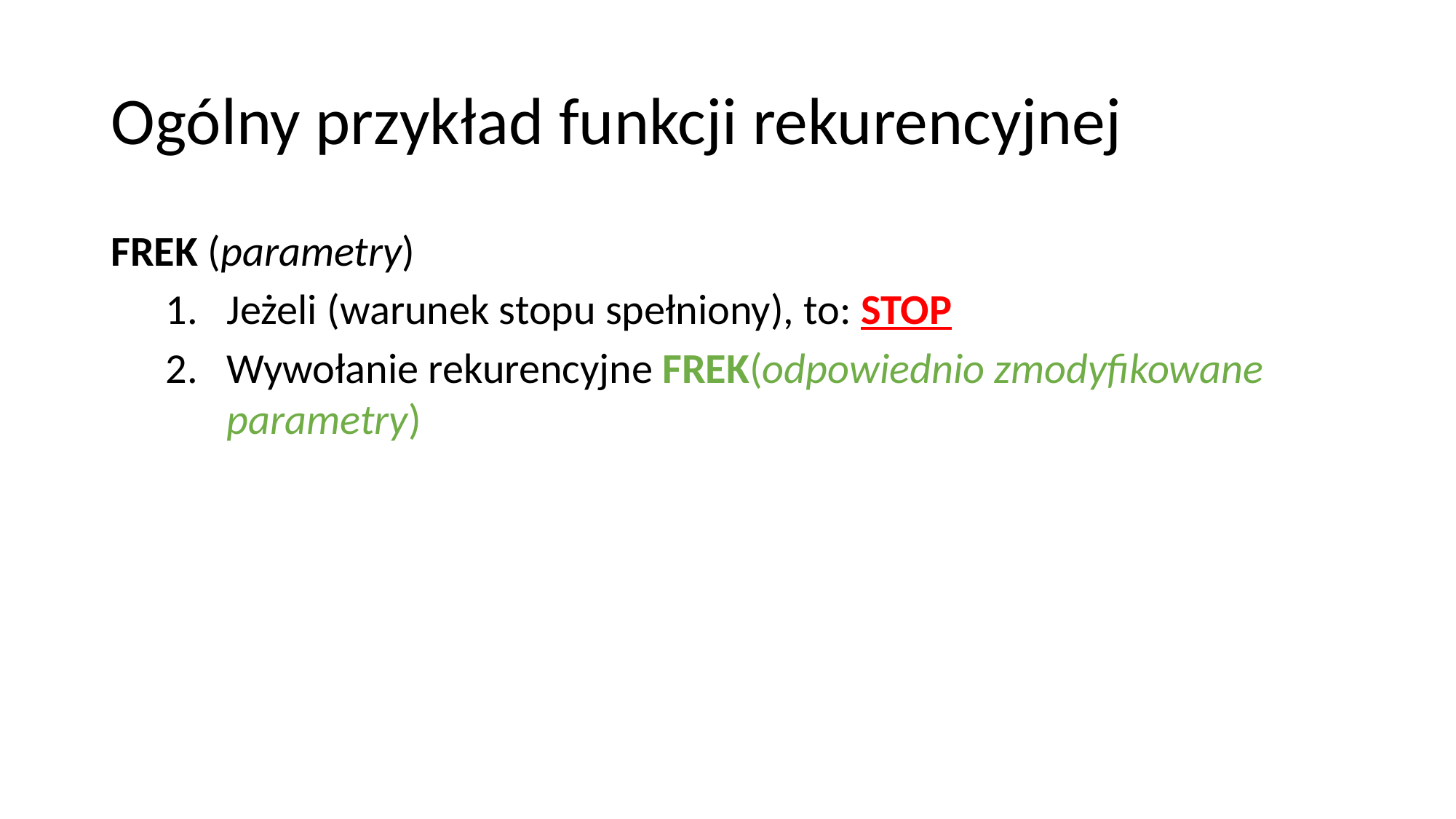

# Ogólny przykład funkcji rekurencyjnej
FREK (parametry)
Jeżeli (warunek stopu spełniony), to: STOP
Wywołanie rekurencyjne FREK(odpowiednio zmodyfikowane parametry)